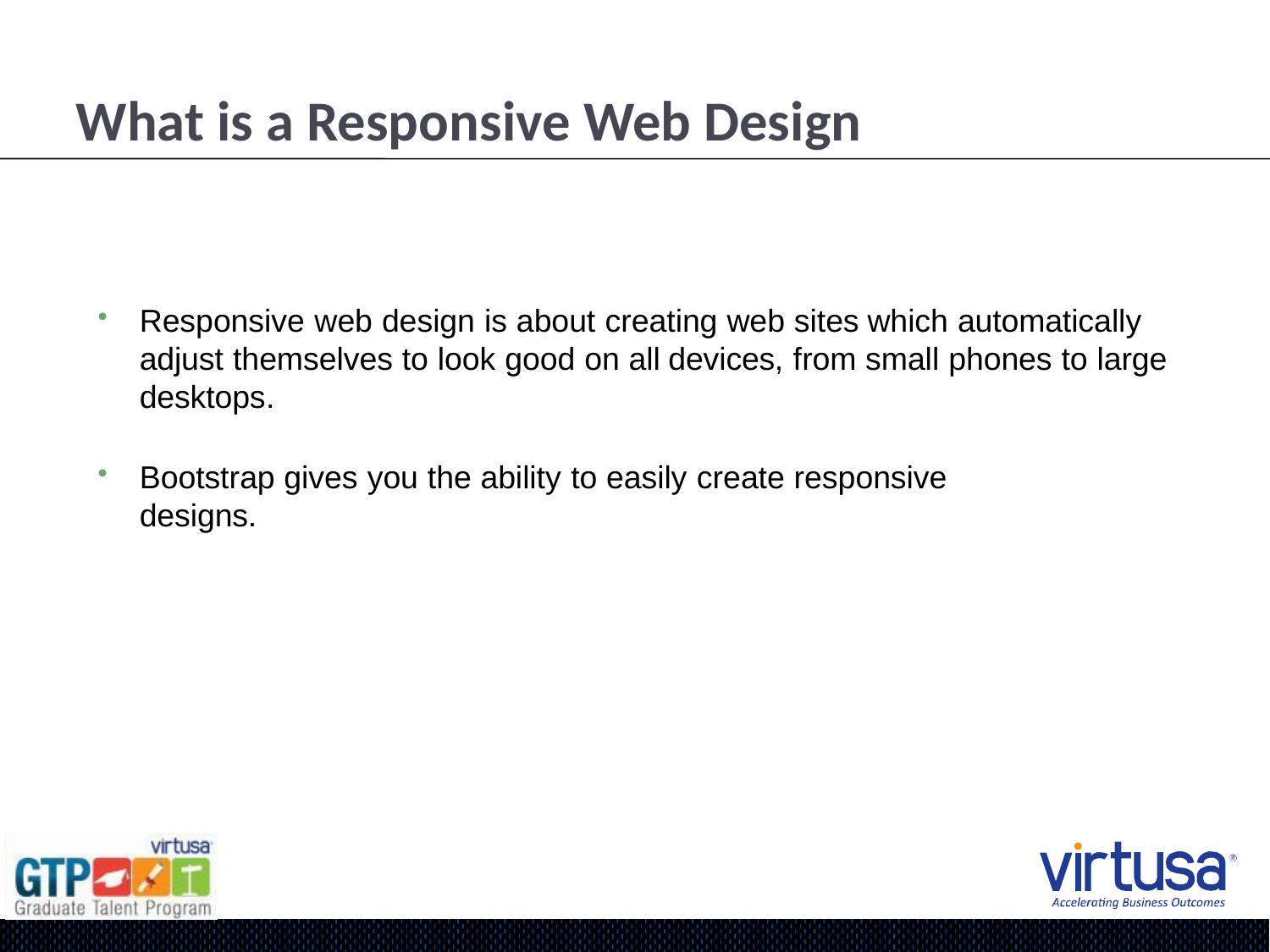

# What is a Responsive Web Design
Responsive web design is about creating web sites which automatically adjust themselves to look good on all devices, from small phones to large desktops.

Bootstrap gives you the ability to easily create responsive
designs.